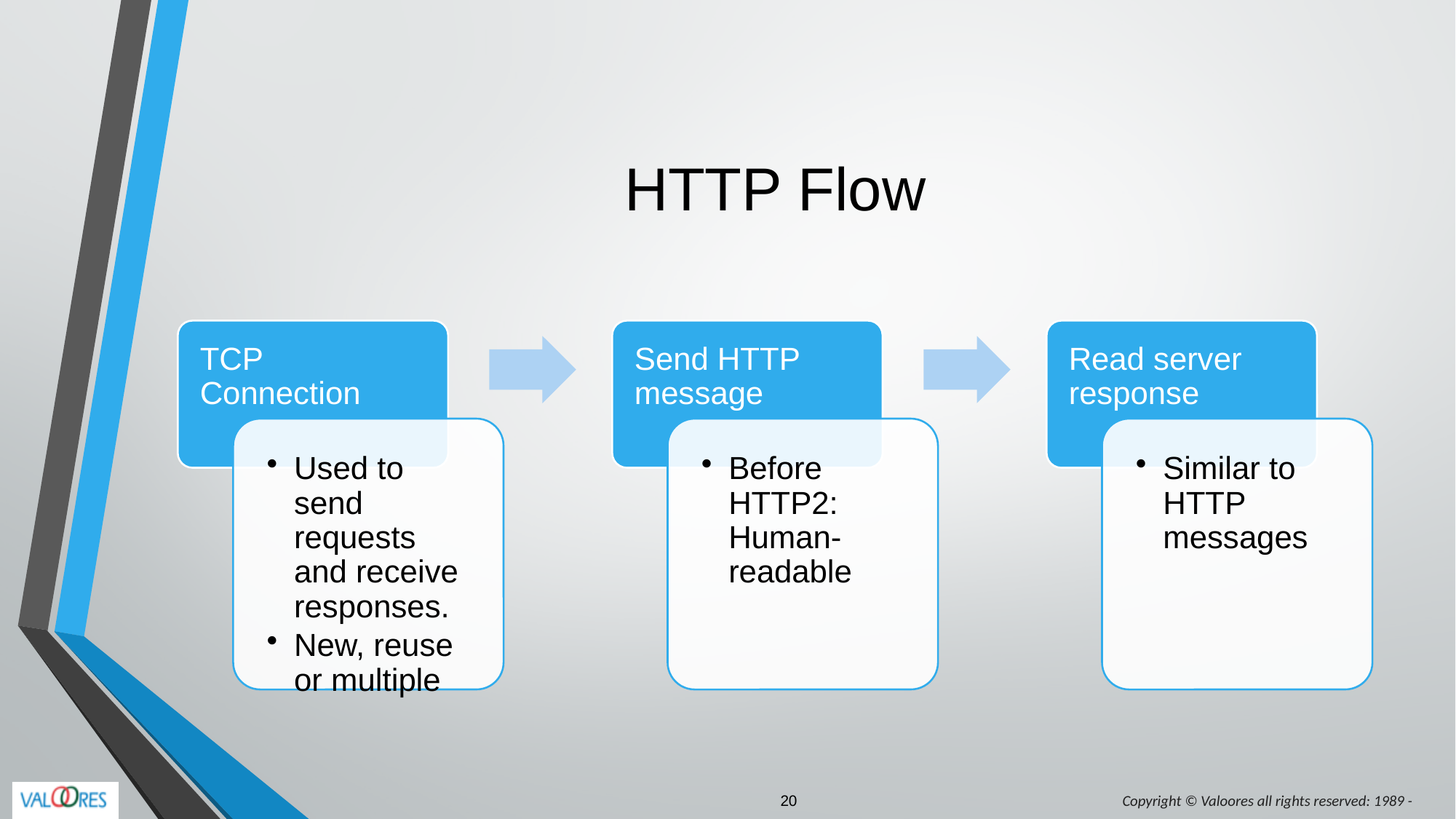

# HTTP Flow
TCP Connection
Used to send requests and receive responses.
New, reuse or multiple

Send HTTP message
Before HTTP2: Human-readable

Read server response
Similar to HTTP messages
20
Copyright © Valoores all rights reserved: 1989 -